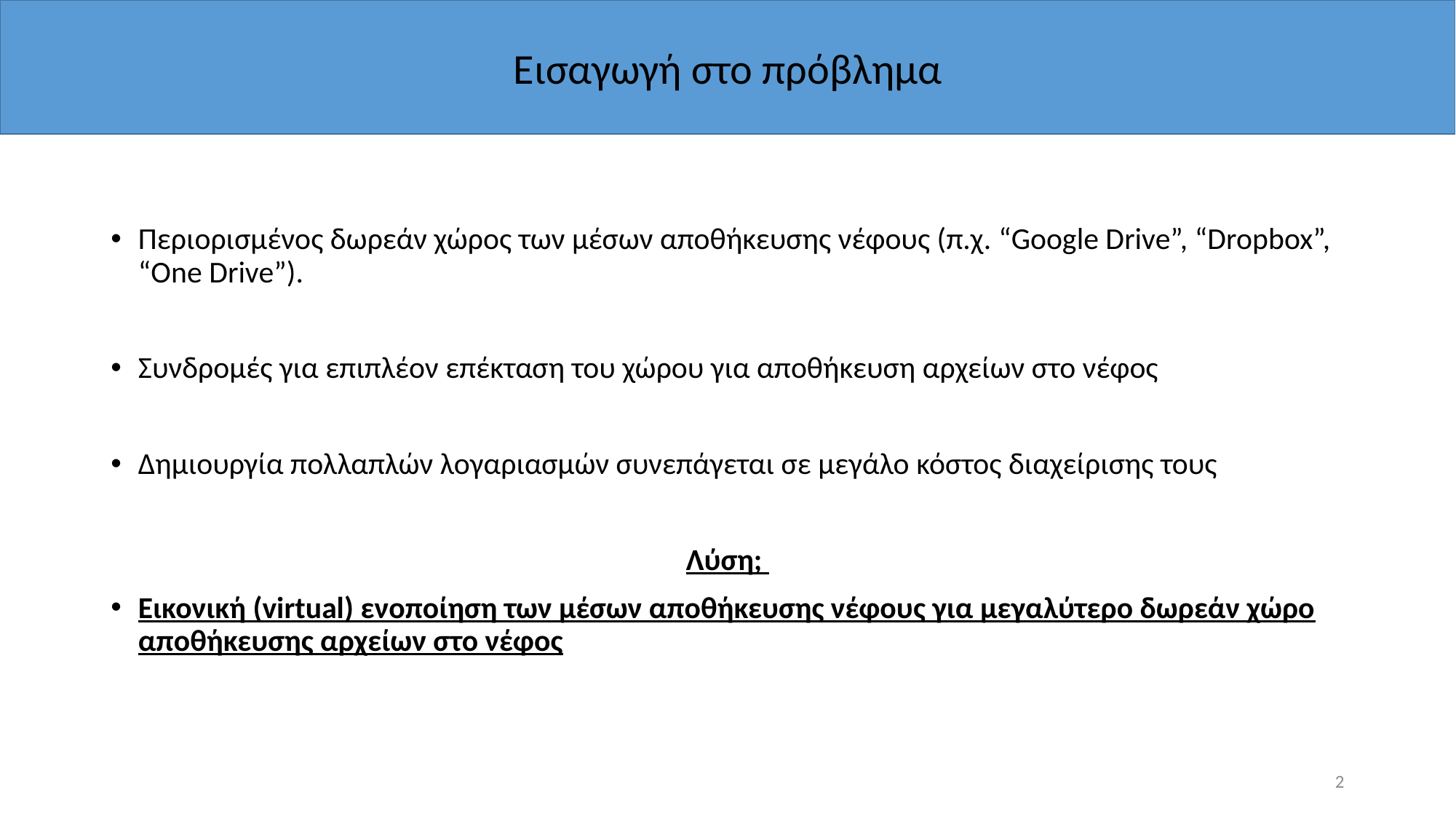

Εισαγωγή στο πρόβλημα
Περιορισμένος δωρεάν χώρος των μέσων αποθήκευσης νέφους (π.χ. “Google Drive”, “Dropbox”, “One Drive”).

Συνδρομές για επιπλέον επέκταση του χώρου για αποθήκευση αρχείων στο νέφος

Δημιουργία πολλαπλών λογαριασμών συνεπάγεται σε μεγάλο κόστος διαχείρισης τους

Λύση;
Εικονική (virtual) ενοποίηση των μέσων αποθήκευσης νέφους για μεγαλύτερο δωρεάν χώρο αποθήκευσης αρχείων στο νέφος
2